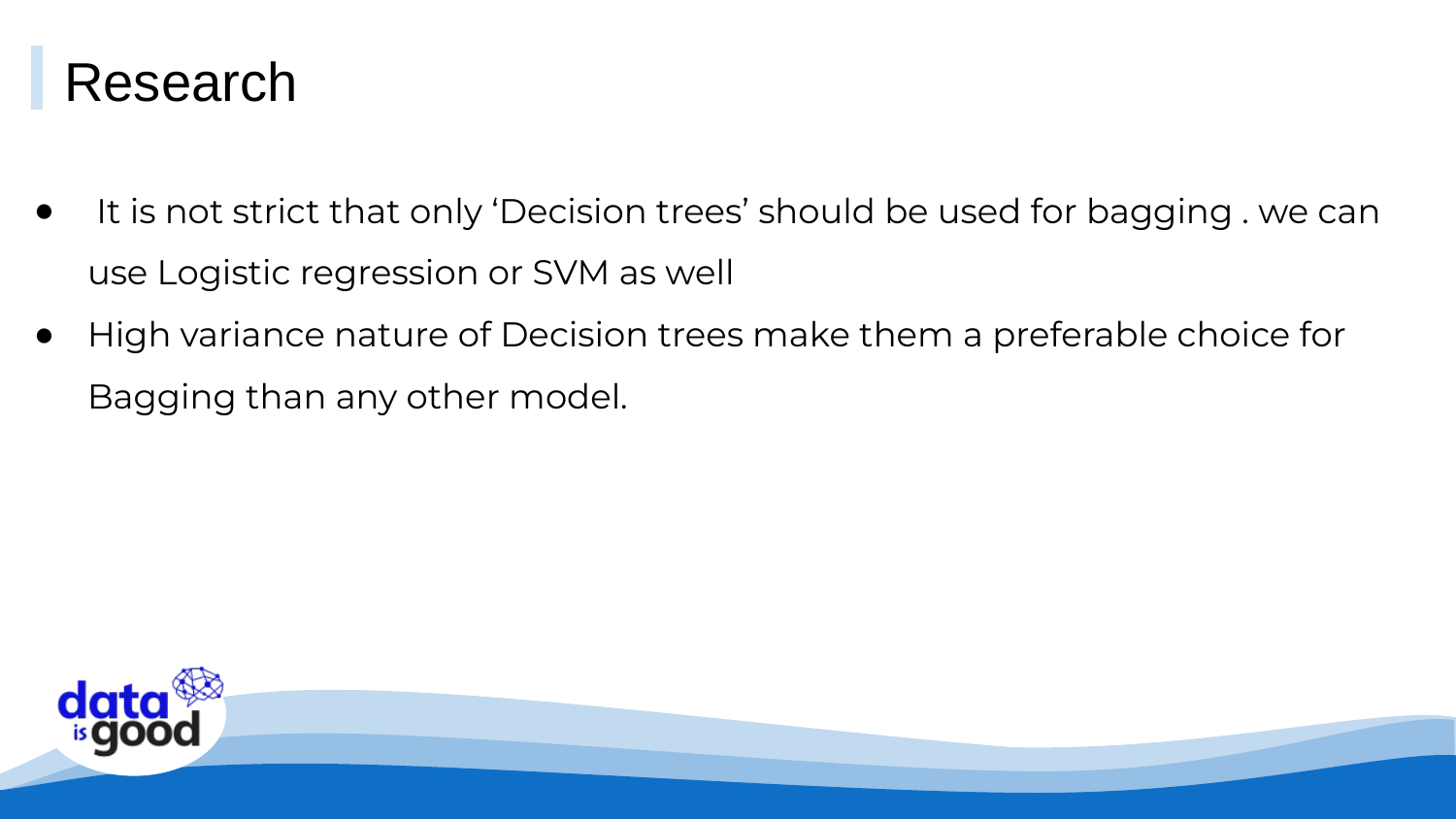

# Research
 It is not strict that only ‘Decision trees’ should be used for bagging . we can use Logistic regression or SVM as well
High variance nature of Decision trees make them a preferable choice for Bagging than any other model.